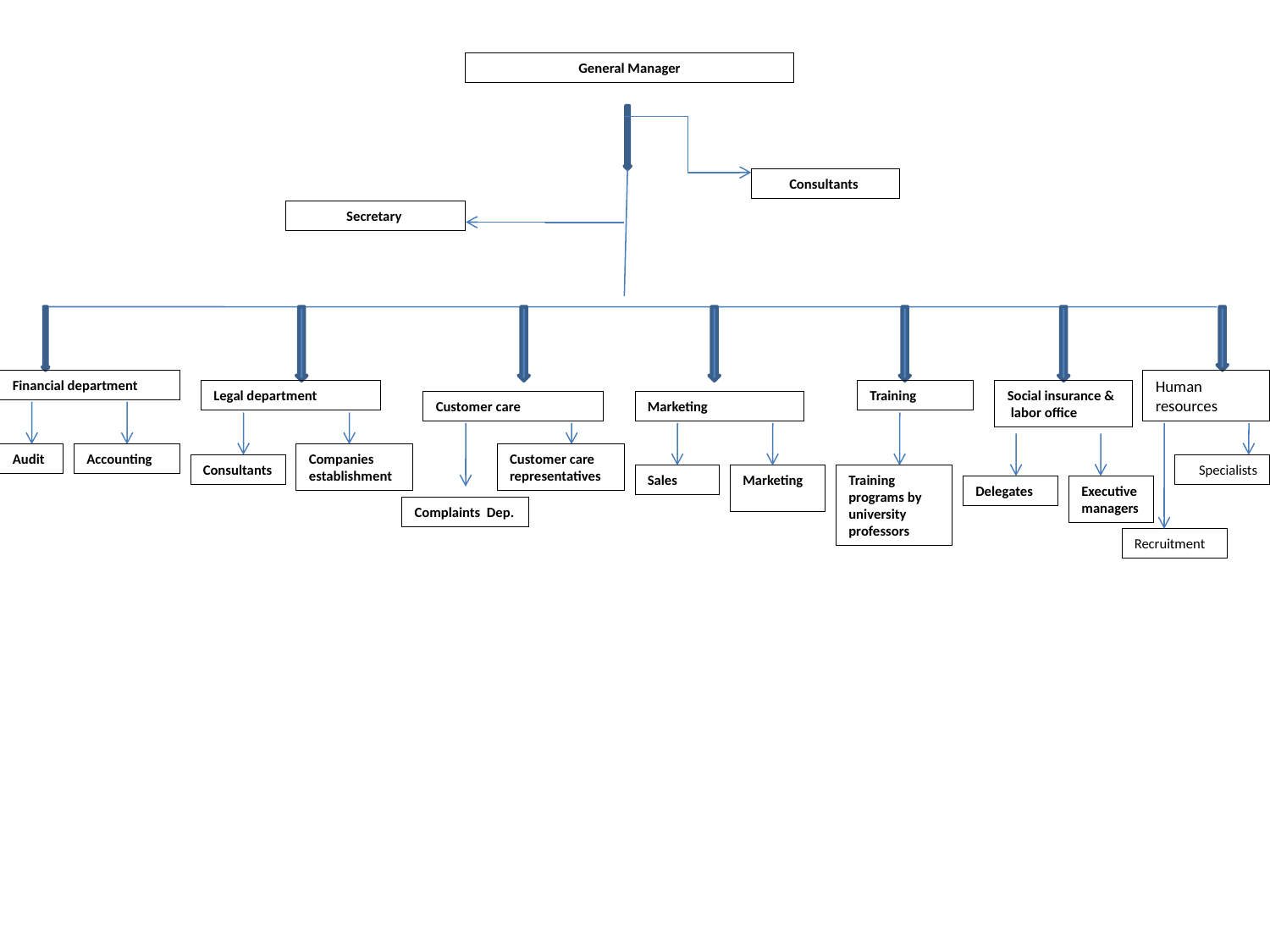

General Manager

Consultants
Secretary

Financial department
Human resources
Legal department
Training
Social insurance & labor office
Customer care
Marketing
Audit
Accounting
Companies establishment
Customer care representatives
Consultants
Specialists
Sales
Marketing

Training programs by university professors
Delegates
Executive managers
Complaints  Dep.
Recruitment